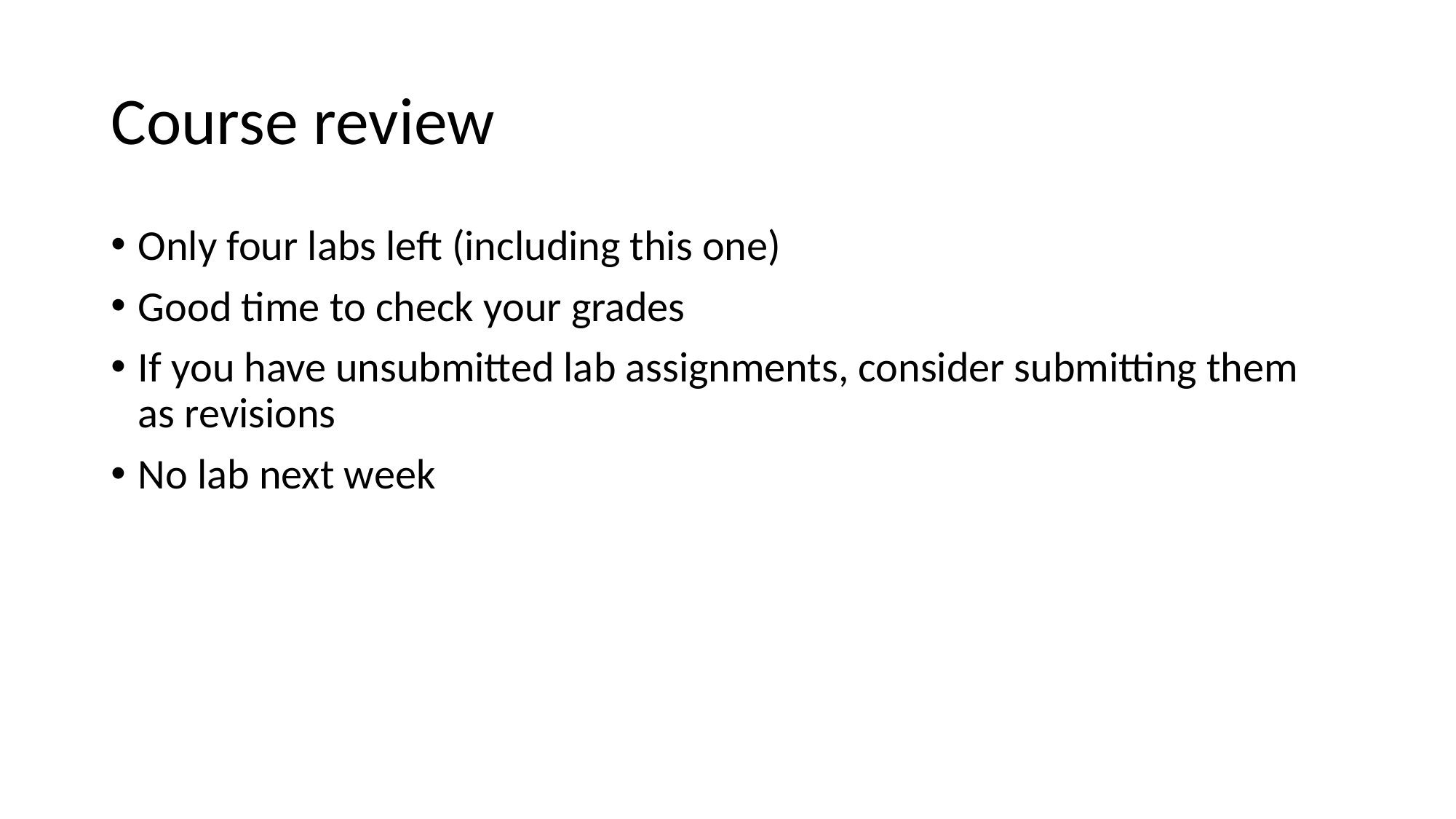

# Course review
Only four labs left (including this one)
Good time to check your grades
If you have unsubmitted lab assignments, consider submitting them as revisions
No lab next week